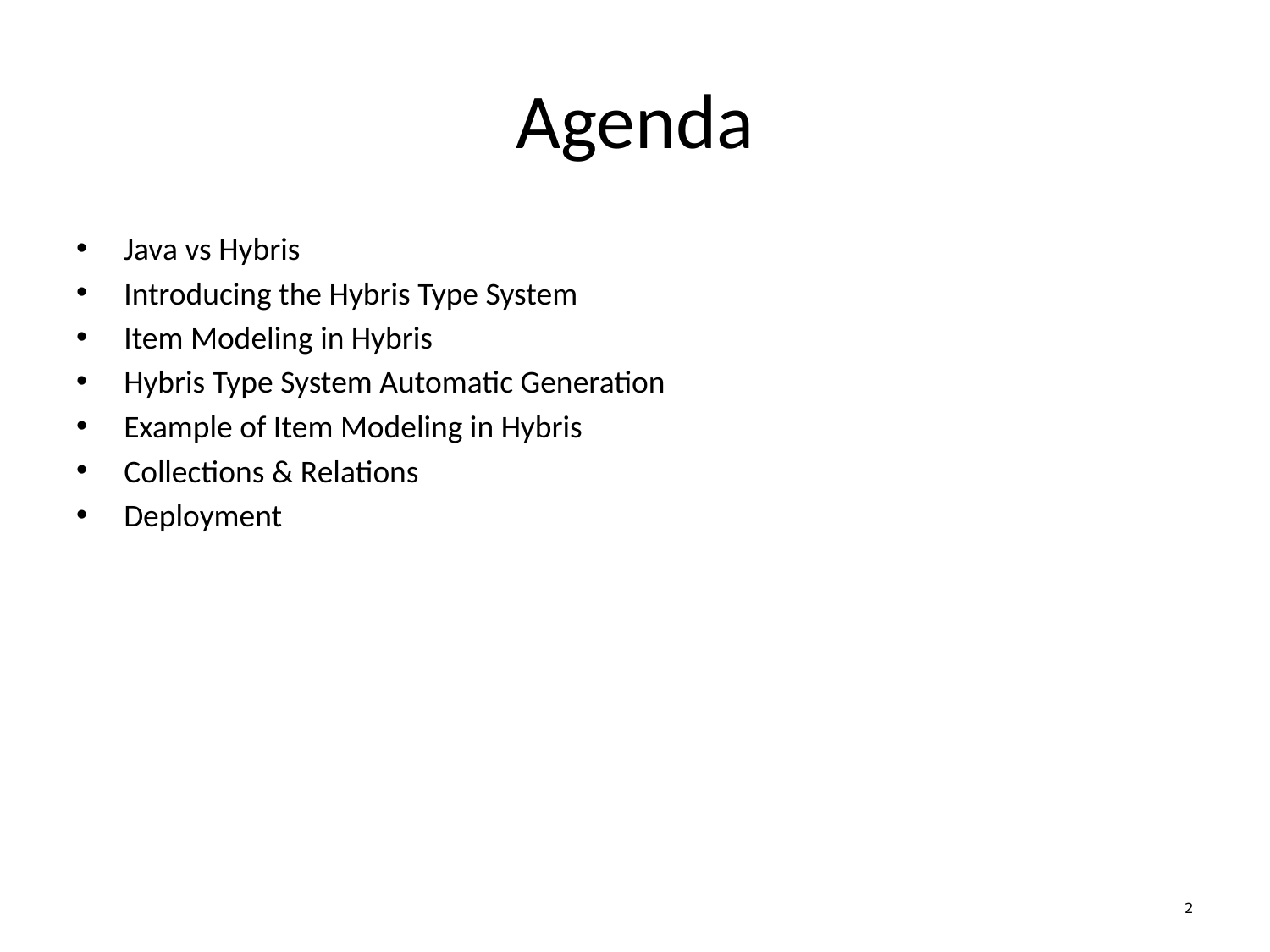

# Agenda
Java vs Hybris
Introducing the Hybris Type System
Item Modeling in Hybris
Hybris Type System Automatic Generation
Example of Item Modeling in Hybris
Collections & Relations
Deployment

2